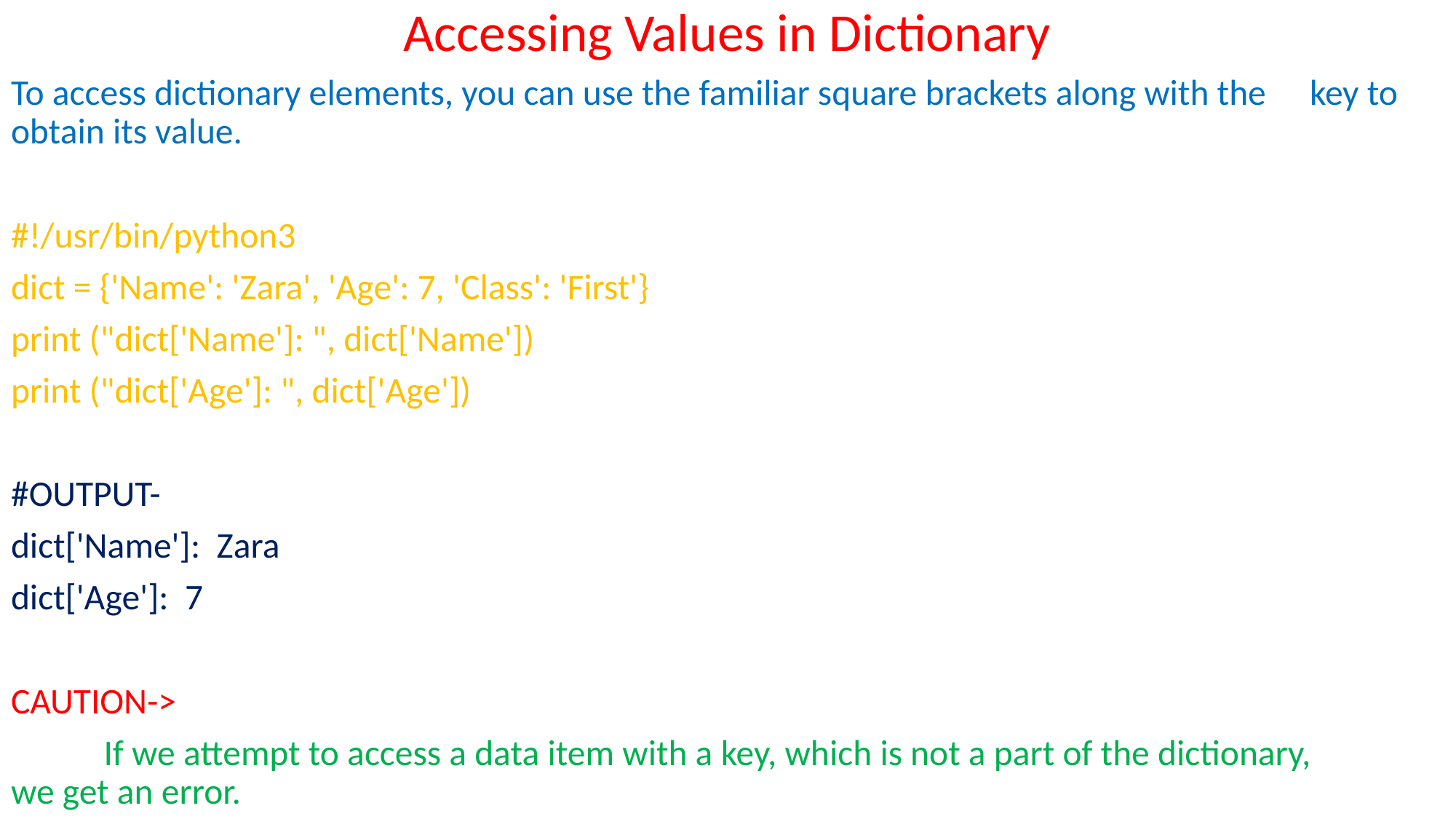

# Accessing Values in Dictionary
To access dictionary elements, you can use the familiar square brackets along with the 	key to obtain its value.

#!/usr/bin/python3
dict = {'Name': 'Zara', 'Age': 7, 'Class': 'First'}
print ("dict['Name']: ", dict['Name'])
print ("dict['Age']: ", dict['Age'])

#OUTPUT-
dict['Name']:  Zara
dict['Age']:  7

CAUTION->
	If we attempt to access a data item with a key, which is not a part of the dictionary, 	we get an error.